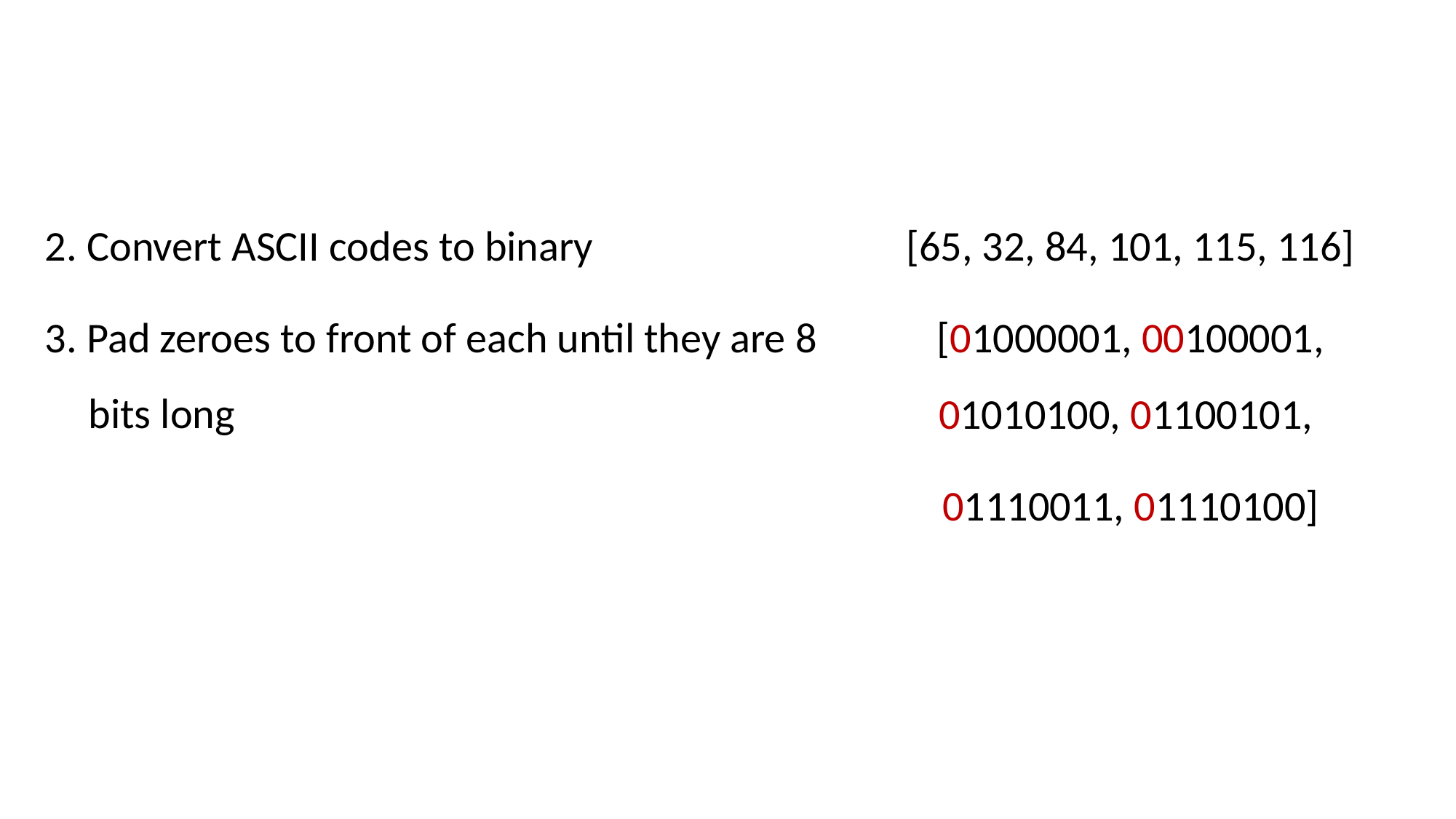

2. Convert ASCII codes to binary
3. Pad zeroes to front of each until they are 8 bits long

[65, 32, 84, 101, 115, 116]
[01000001, 00100001, 01010100, 01100101,
01110011, 01110100]